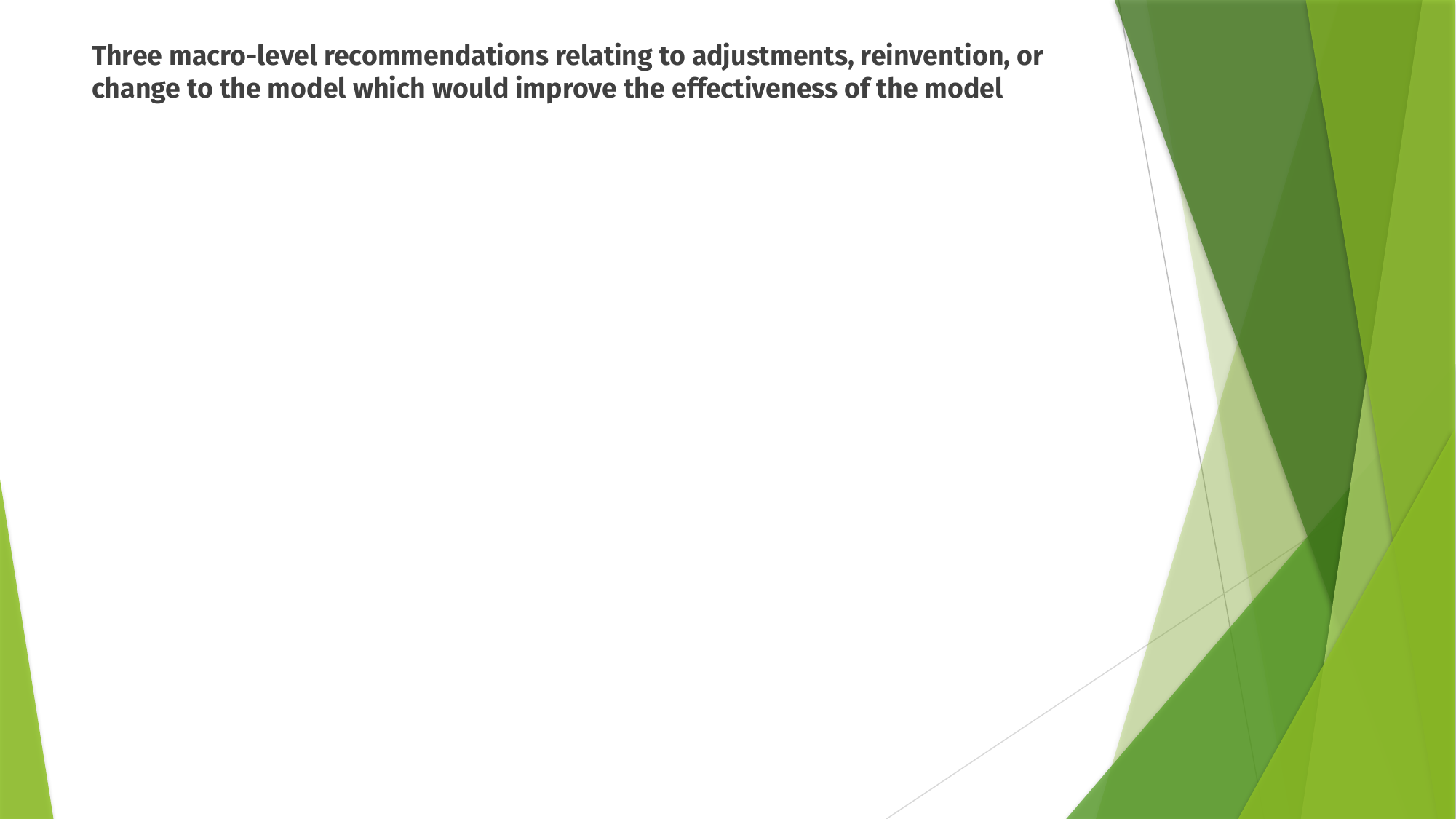

Three macro-level recommendations relating to adjustments, reinvention, or change to the model which would improve the effectiveness of the model